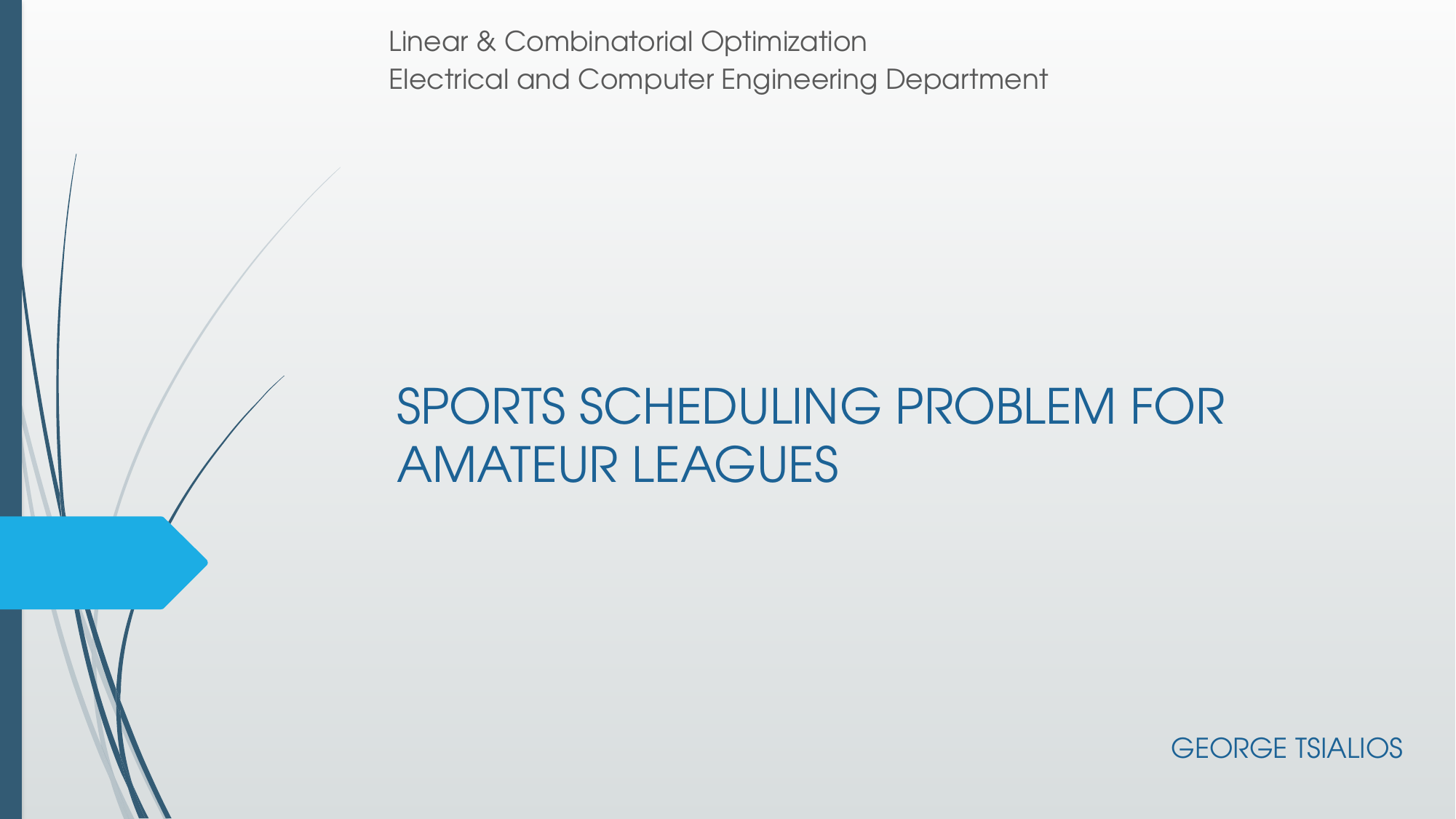

Linear & Combinatorial Optimization
Electrical and Computer Engineering Department

# SPORTS SCHEDULING PROBLEM FOR AMATEUR LEAGUES
GEORGE TSIALIOS